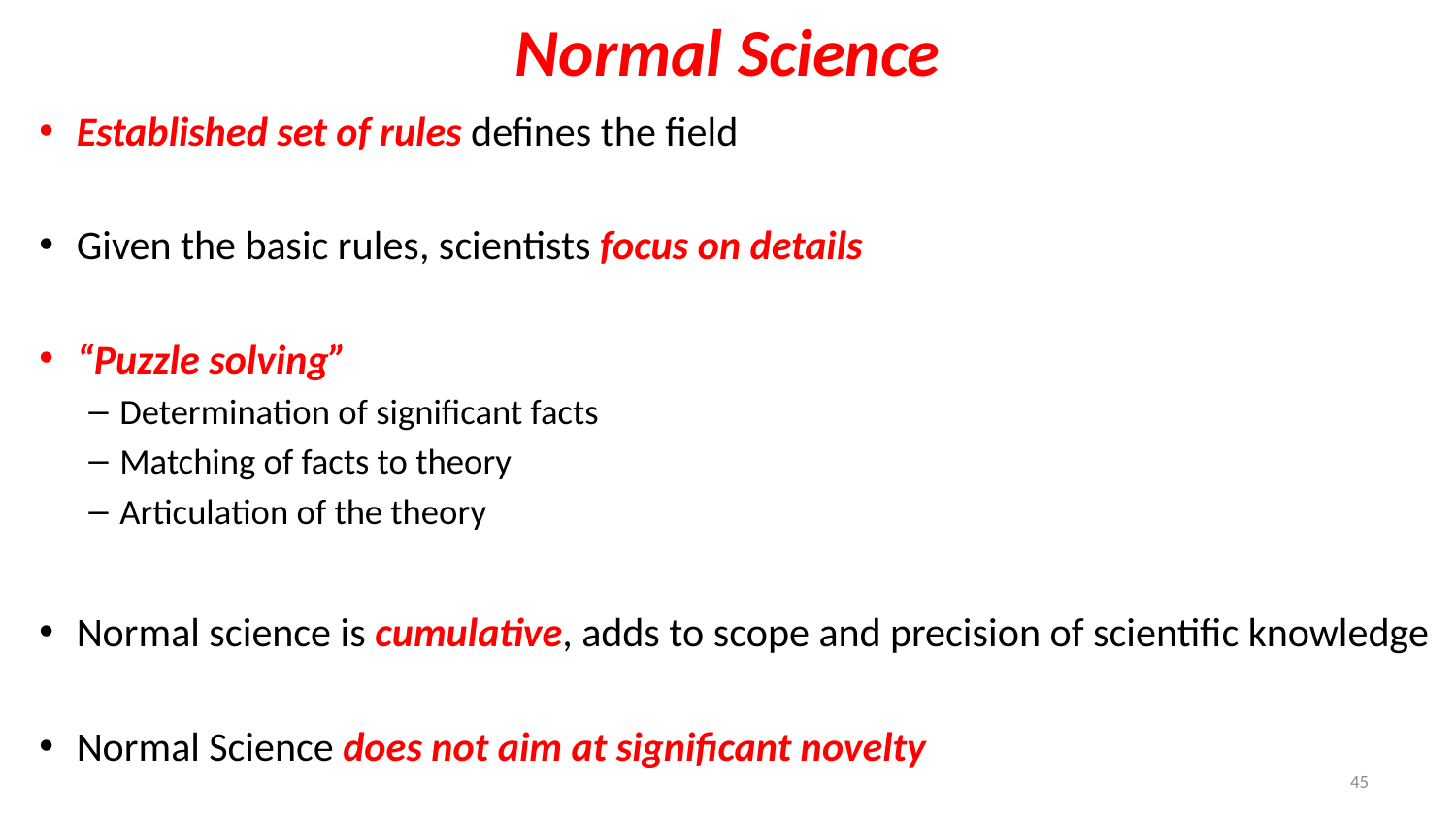

# Normal Science
Established set of rules defines the field

Given the basic rules, scientists focus on details

“Puzzle solving”
Determination of significant facts
Matching of facts to theory
Articulation of the theory

Normal science is cumulative, adds to scope and precision of scientific knowledge

Normal Science does not aim at significant novelty
45